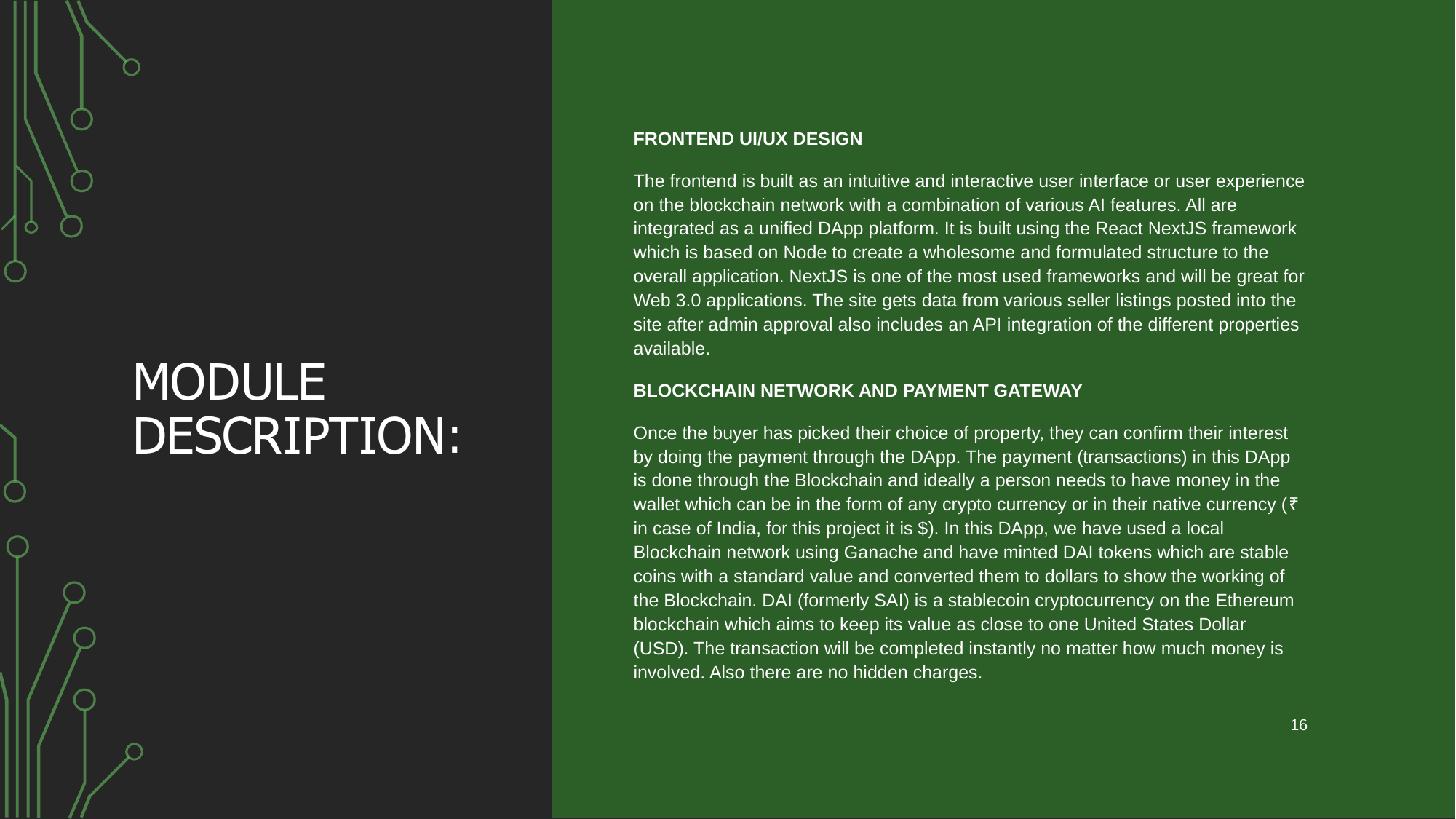

FRONTEND UI/UX DESIGN
The frontend is built as an intuitive and interactive user interface or user experience on the blockchain network with a combination of various AI features. All are integrated as a unified DApp platform. It is built using the React NextJS framework which is based on Node to create a wholesome and formulated structure to the overall application. NextJS is one of the most used frameworks and will be great for Web 3.0 applications. The site gets data from various seller listings posted into the site after admin approval also includes an API integration of the different properties available.
BLOCKCHAIN NETWORK AND PAYMENT GATEWAY
Once the buyer has picked their choice of property, they can confirm their interest by doing the payment through the DApp. The payment (transactions) in this DApp is done through the Blockchain and ideally a person needs to have money in the wallet which can be in the form of any crypto currency or in their native currency (₹ in case of India, for this project it is $). In this DApp, we have used a local Blockchain network using Ganache and have minted DAI tokens which are stable coins with a standard value and converted them to dollars to show the working of the Blockchain. DAI (formerly SAI) is a stablecoin cryptocurrency on the Ethereum blockchain which aims to keep its value as close to one United States Dollar (USD). The transaction will be completed instantly no matter how much money is involved. Also there are no hidden charges.
# Module Description:
16